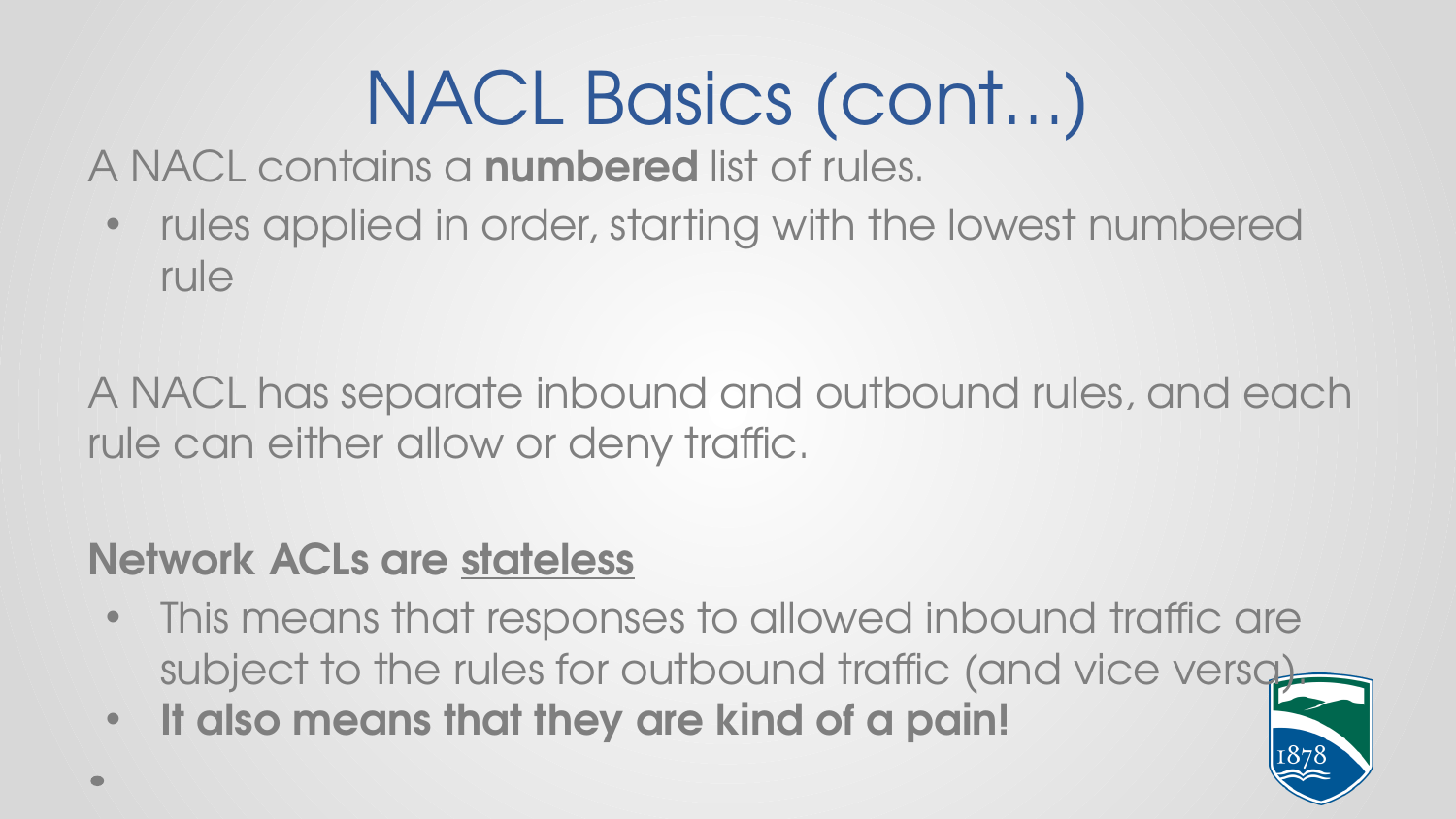

# NACL Basics (cont…)
A NACL contains a numbered list of rules.
rules applied in order, starting with the lowest numbered rule

A NACL has separate inbound and outbound rules, and each rule can either allow or deny traffic.

Network ACLs are stateless
This means that responses to allowed inbound traffic are subject to the rules for outbound traffic (and vice versa).
It also means that they are kind of a pain!